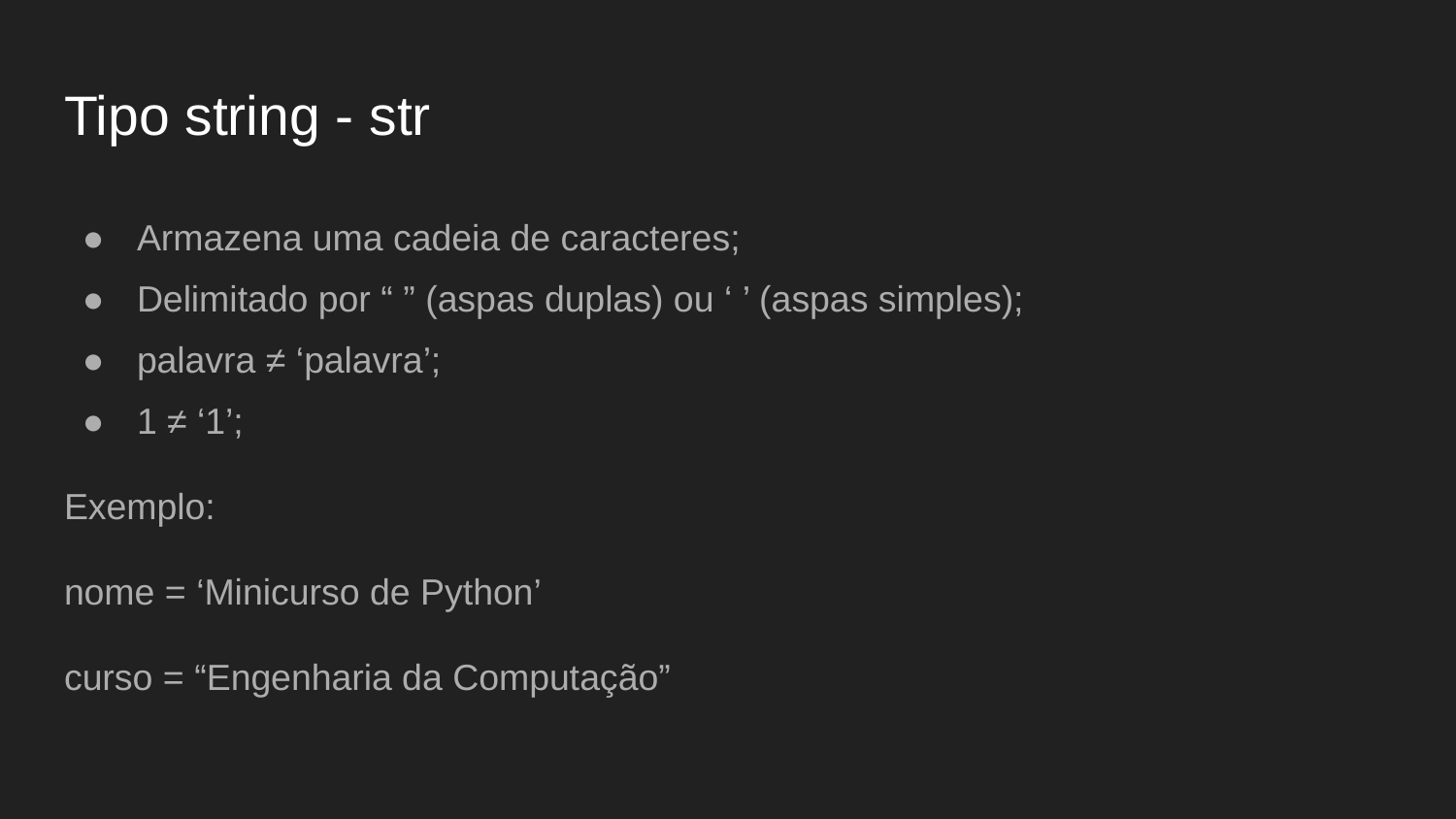

# Tipo string - str
Armazena uma cadeia de caracteres;
Delimitado por “ ” (aspas duplas) ou ‘ ’ (aspas simples);
palavra ≠ ‘palavra’;
1 ≠ ‘1’;
Exemplo:
nome = ‘Minicurso de Python’
curso = “Engenharia da Computação”